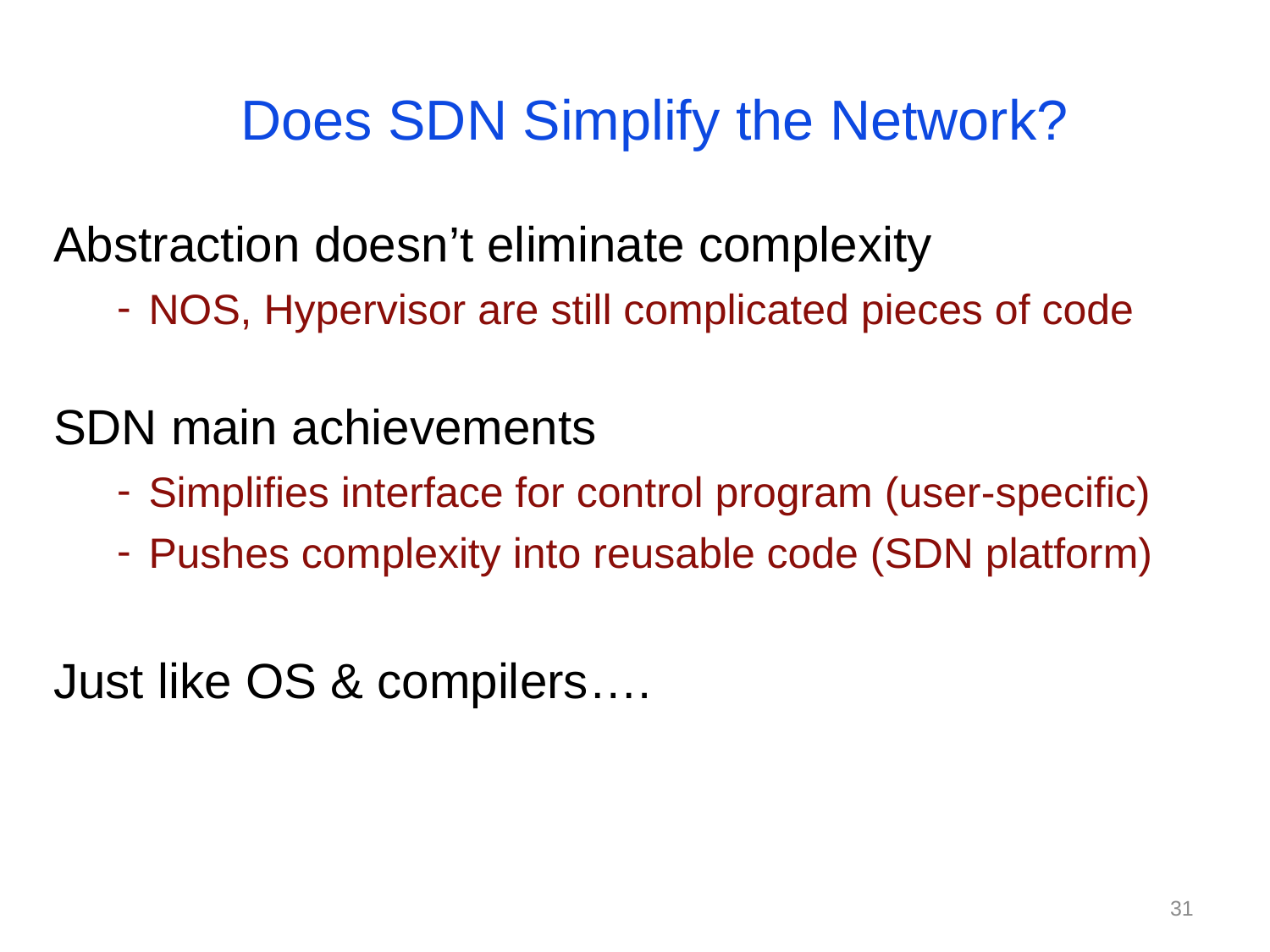

# Does SDN Simplify the Network?
Abstraction doesn’t eliminate complexity
NOS, Hypervisor are still complicated pieces of code

SDN main achievements
Simplifies interface for control program (user-specific)
Pushes complexity into reusable code (SDN platform)

Just like OS & compilers….
31